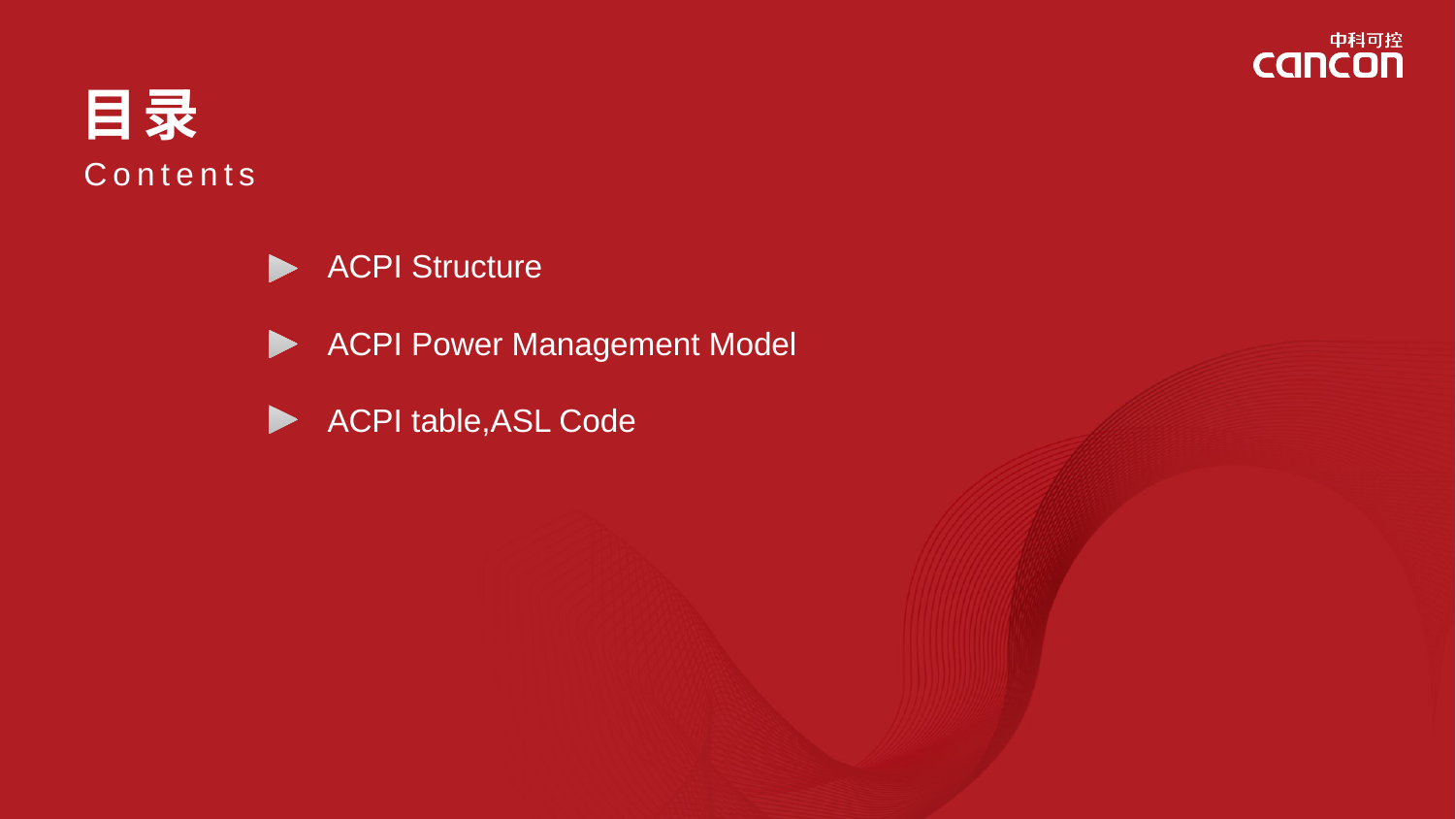

ACPI Structure

ACPI Power Management Model

ACPI table,ASL Code